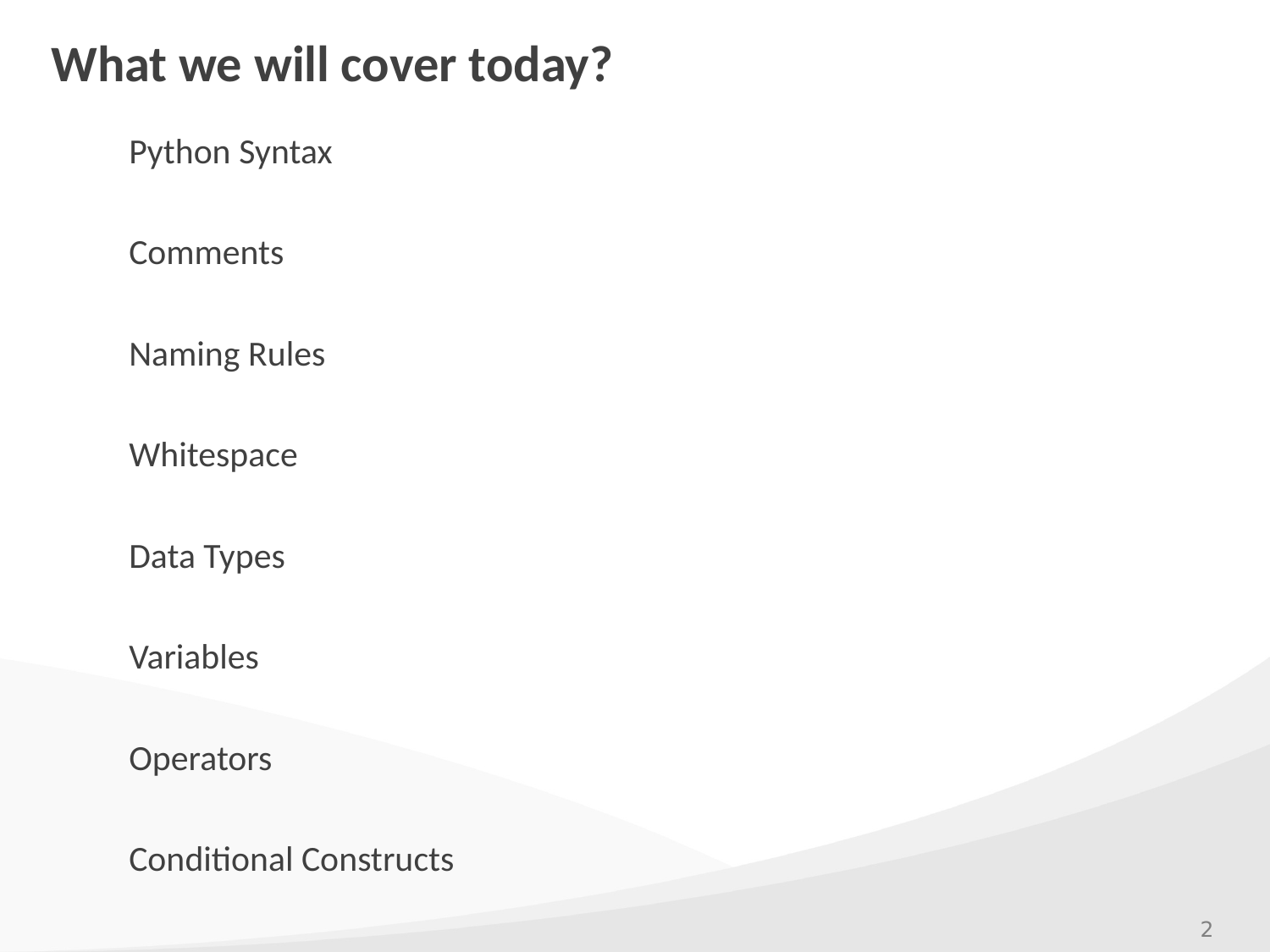

# What we will cover today?
Python Syntax
Comments
Naming Rules
Whitespace
Data Types
Variables
Operators
Conditional Constructs